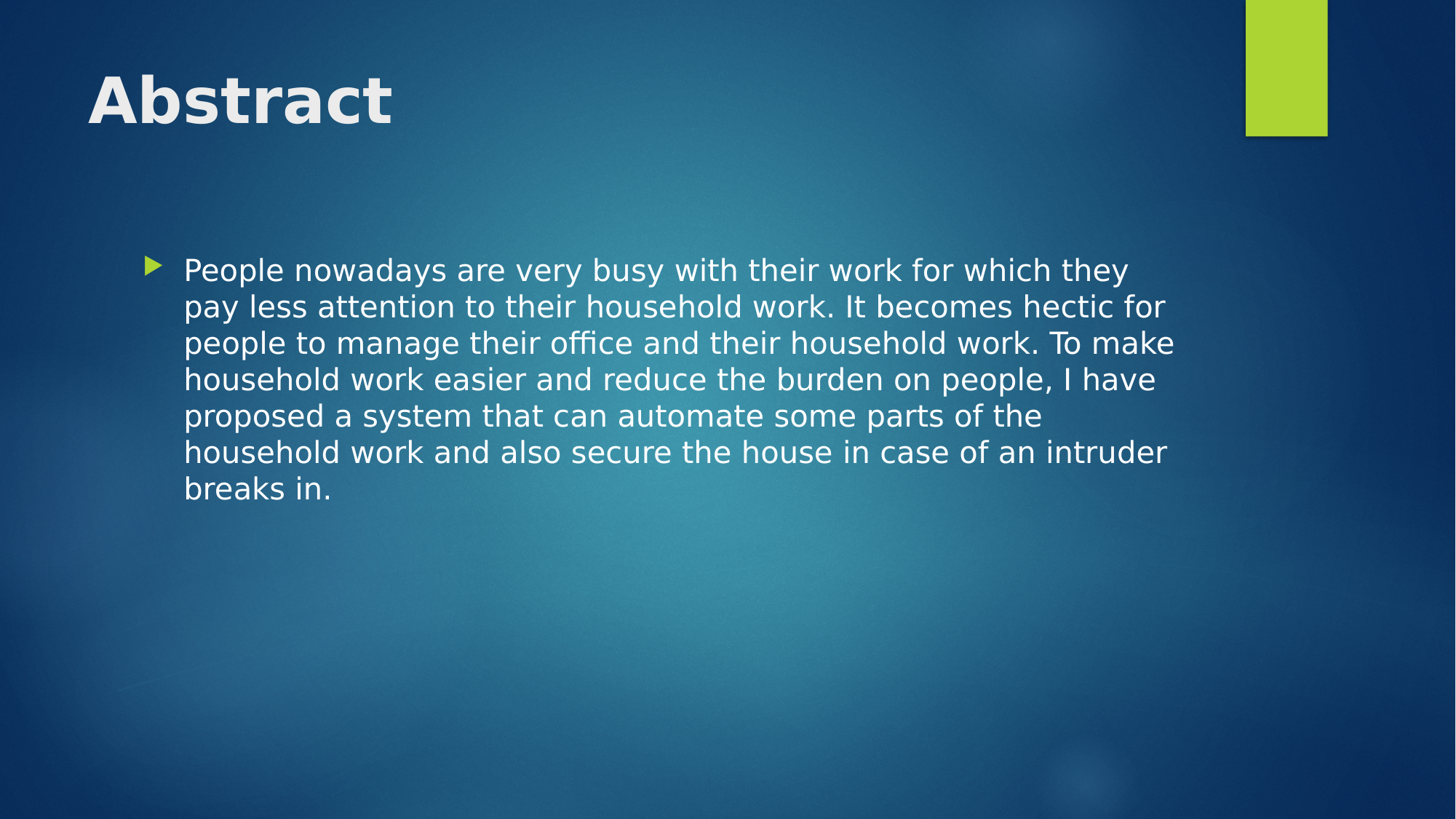

# Abstract
People nowadays are very busy with their work for which they pay less attention to their household work. It becomes hectic for people to manage their office and their household work. To make household work easier and reduce the burden on people, I have proposed a system that can automate some parts of the household work and also secure the house in case of an intruder breaks in.